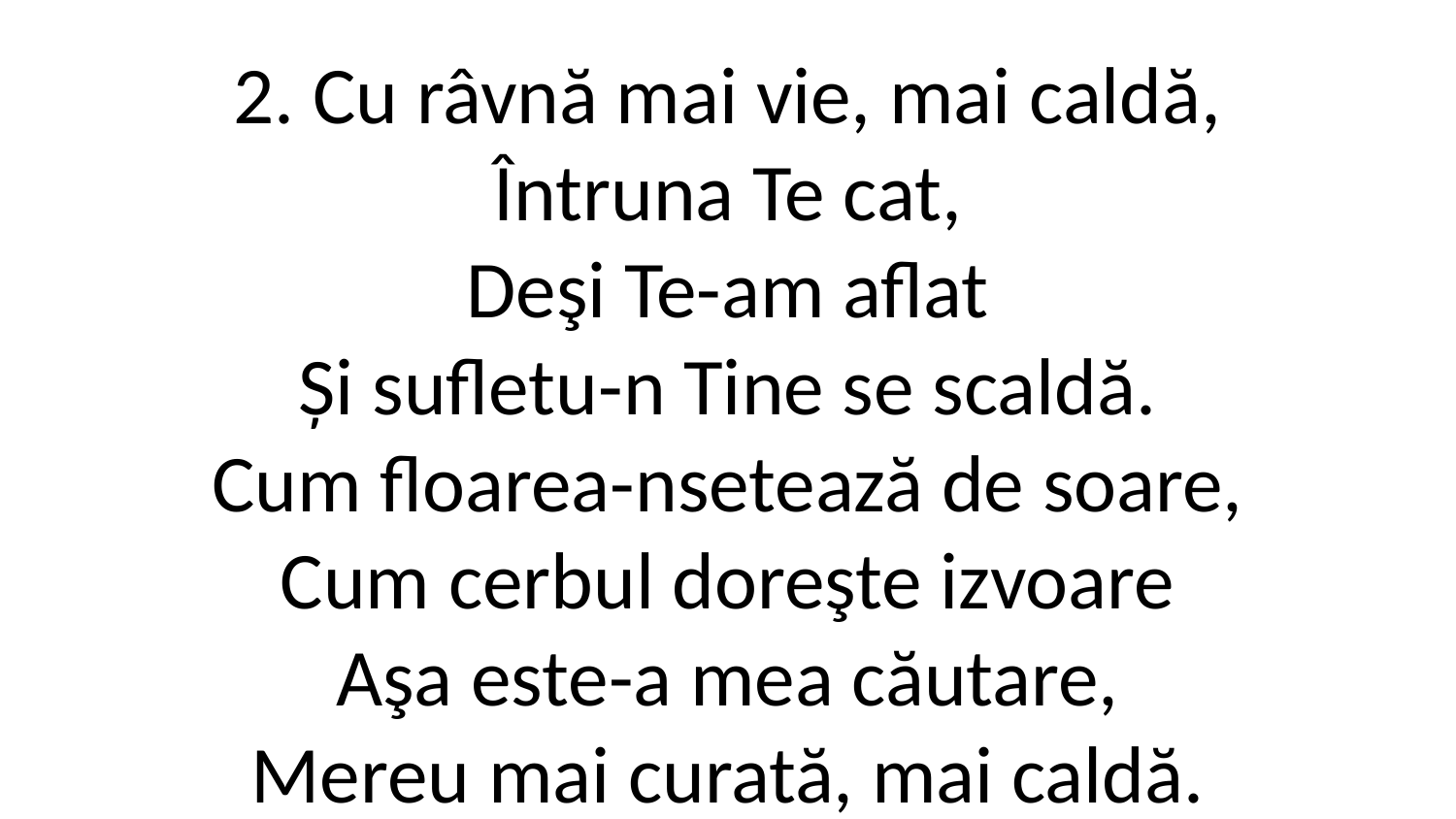

2. Cu râvnă mai vie, mai caldă,
Întruna Te cat,
Deşi Te-am aflat
Și sufletu-n Tine se scaldă.
Cum floarea-nsetează de soare,
Cum cerbul doreşte izvoare
Aşa este-a mea căutare,
Mereu mai curată, mai caldă.